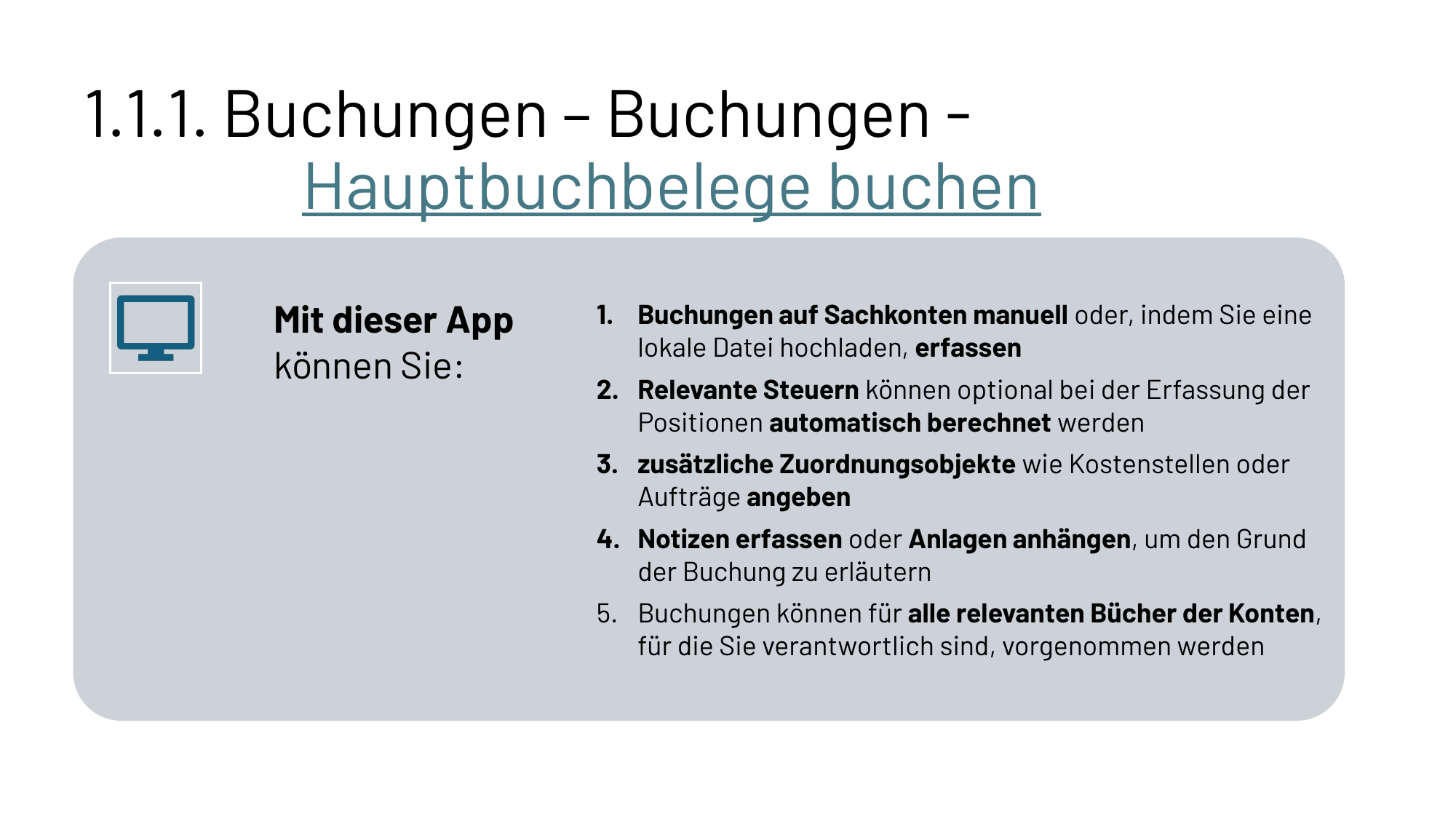

# 1.1.1. Buchungen – Buchungen - Hauptbuchbelege buchen
Mit dieser App können Sie:
Buchungen auf Sachkonten manuell oder, indem Sie eine lokale Datei hochladen, erfassen
Relevante Steuern können optional bei der Erfassung der Positionen automatisch berechnet werden
zusätzliche Zuordnungsobjekte wie Kostenstellen oder Aufträge angeben
Notizen erfassen oder Anlagen anhängen, um den Grund der Buchung zu erläutern
Buchungen können für alle relevanten Bücher der Konten, für die Sie verantwortlich sind, vorgenommen werden